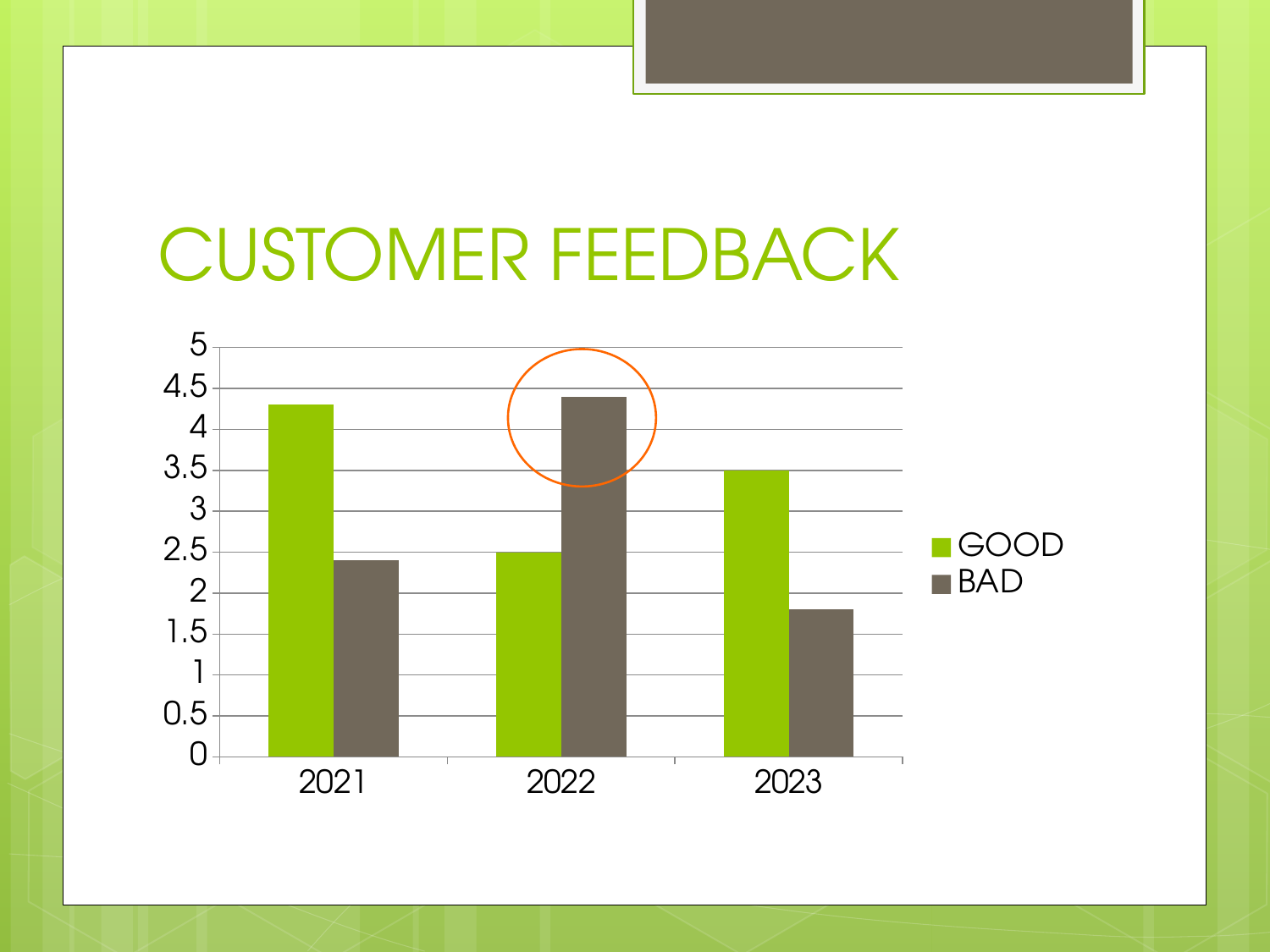

# CUSTOMER FEEDBACK

### Chart

| Category | GOOD | BAD |
|---|---|---|
| 2021 | 4.3 | 2.4 |
| 2022 | 2.5 | 4.4 |
| 2023 | 3.5 | 1.8 |